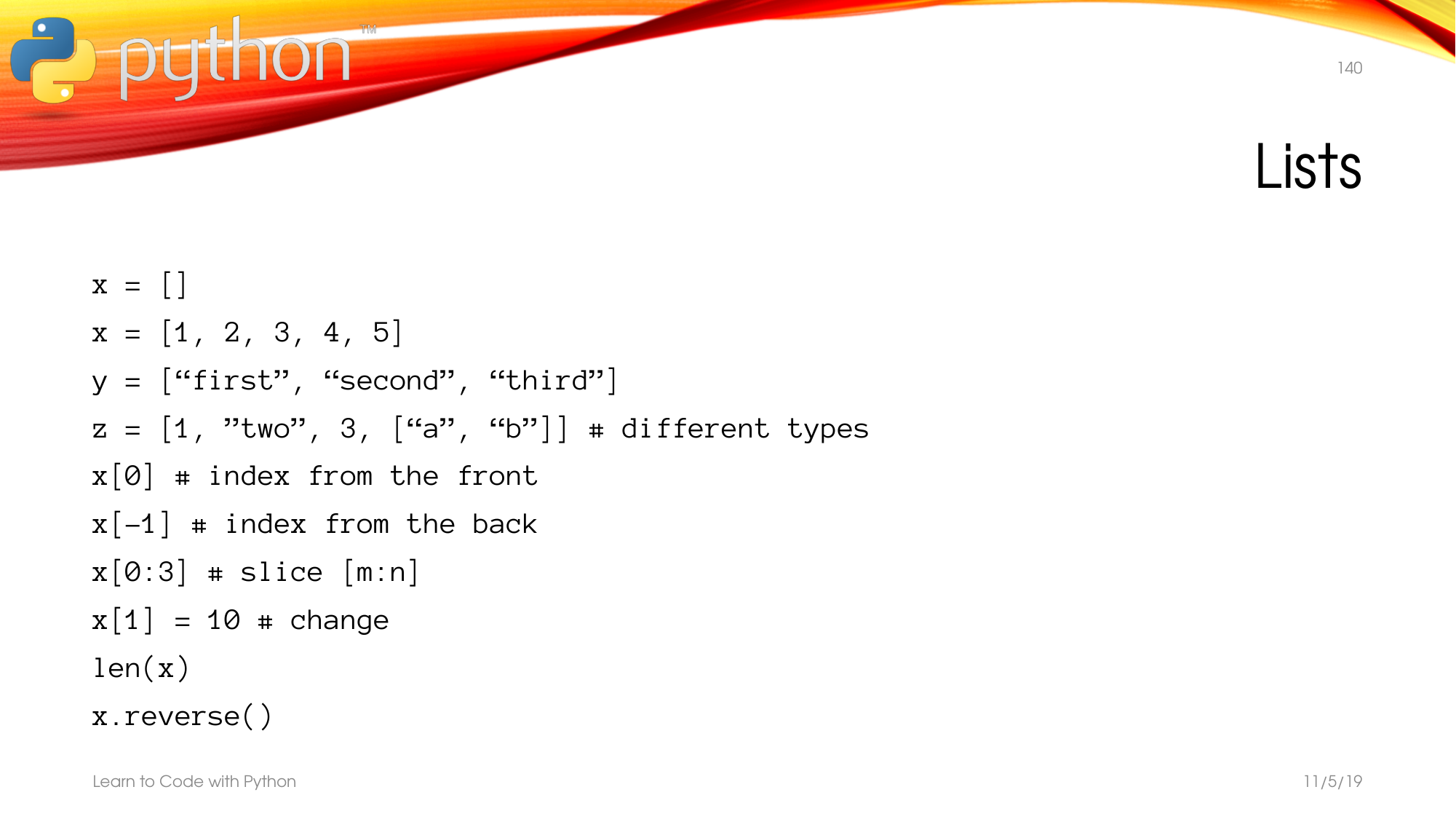

140
# Lists
x = []
x = [1, 2, 3, 4, 5]
y = [“first”, “second”, “third”]
z = [1, ”two”, 3, [“a”, “b”]] # different types
x[0] # index from the front
x[-1] # index from the back
x[0:3] # slice [m:n]
x[1] = 10 # change
len(x)
x.reverse()
Learn to Code with Python
11/5/19